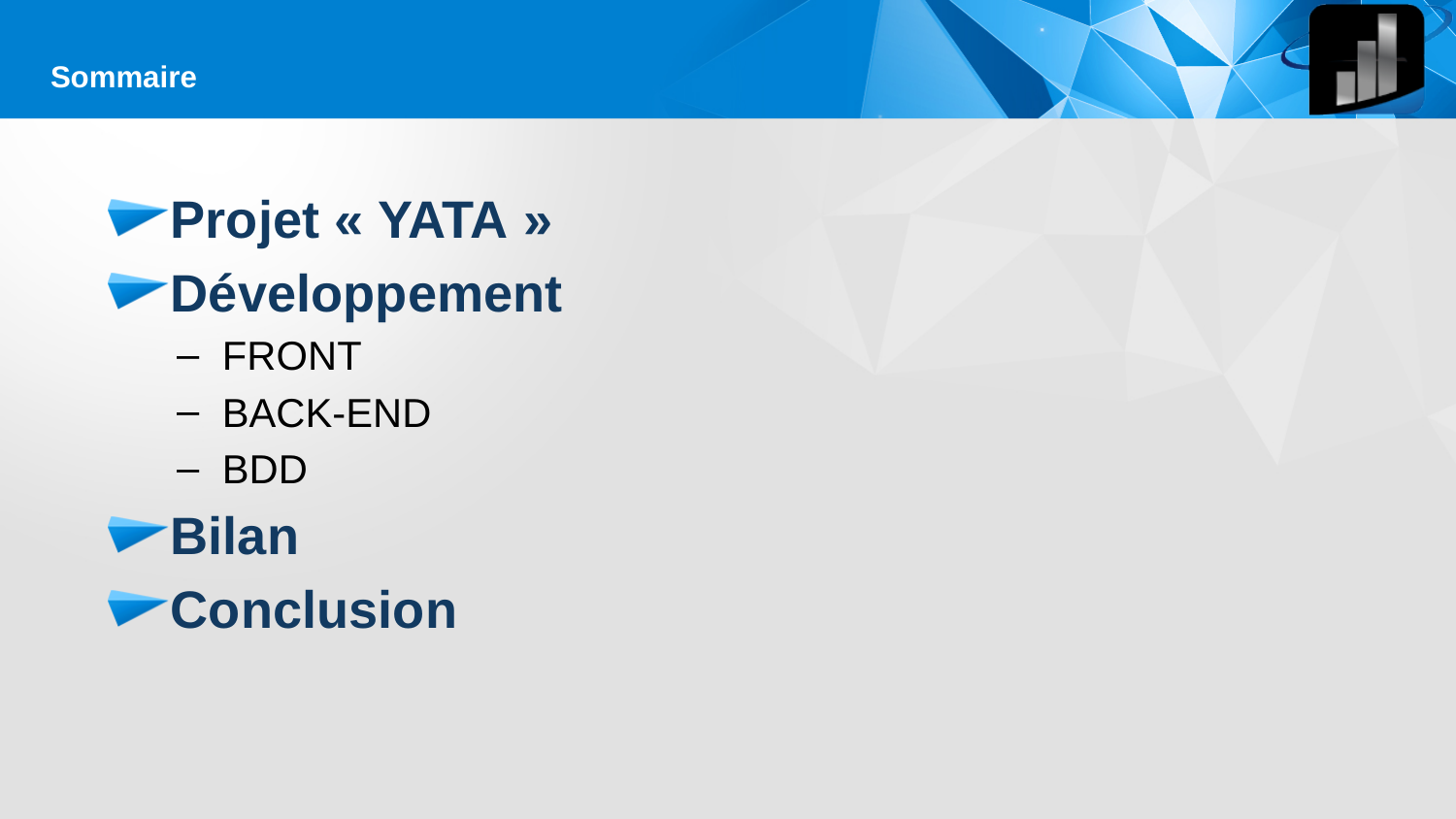

Sommaire
Projet « YATA »
Développement
FRONT
BACK-END
BDD
Bilan
Conclusion